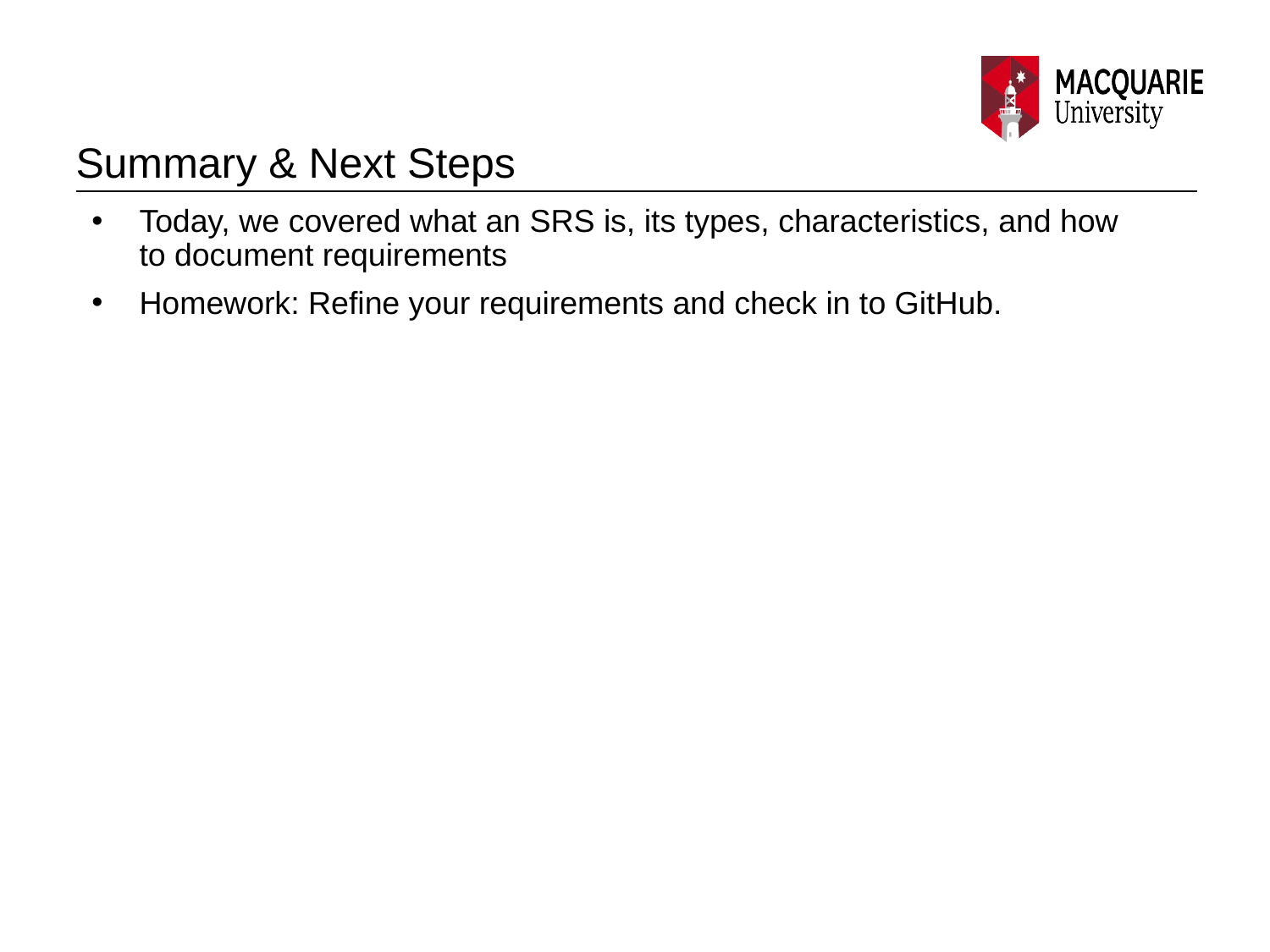

# Summary & Next Steps
Today, we covered what an SRS is, its types, characteristics, and how to document requirements
Homework: Refine your requirements and check in to GitHub.